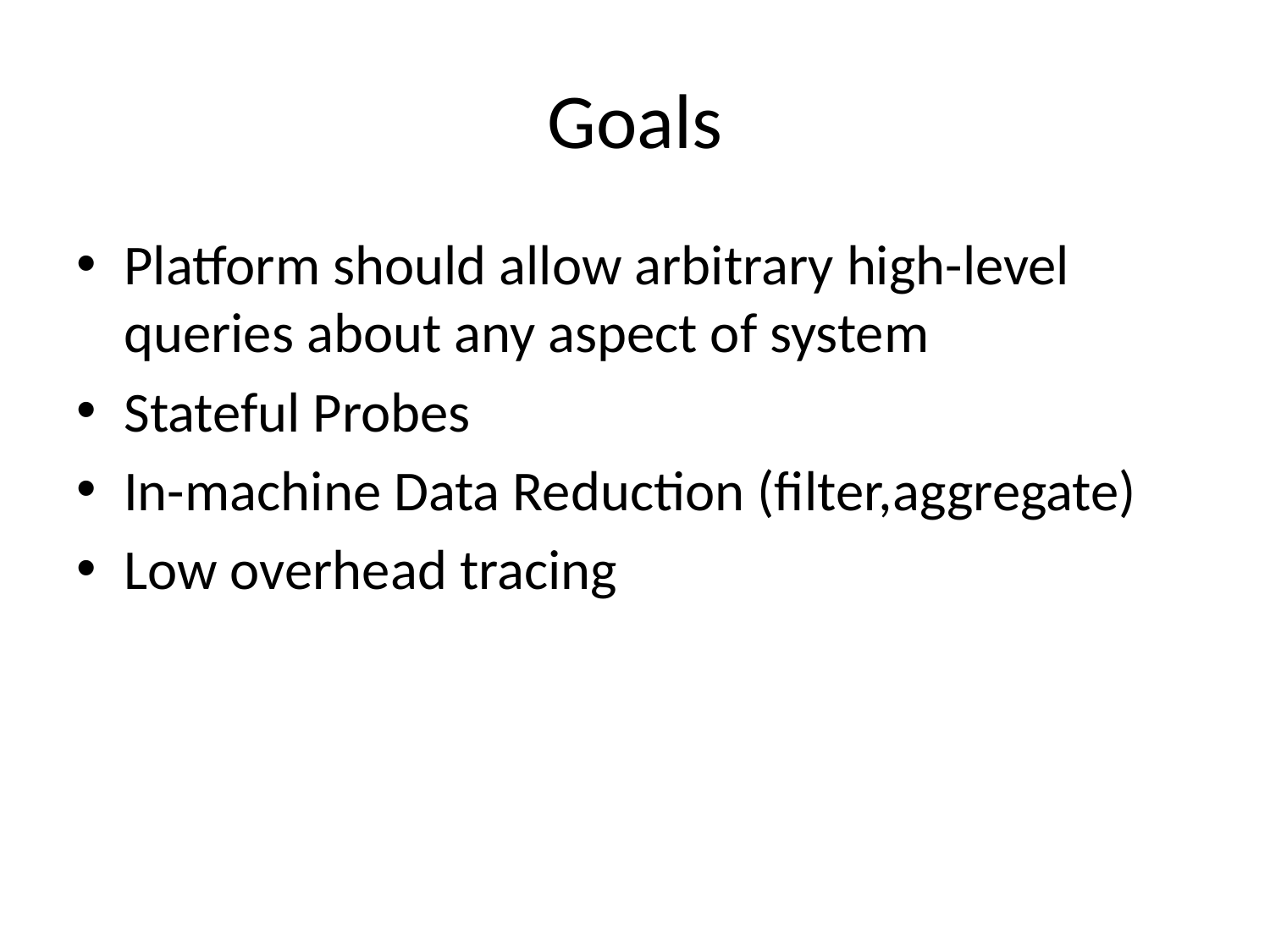

# Goals
Platform should allow arbitrary high-level queries about any aspect of system
Stateful Probes
In-machine Data Reduction (filter,aggregate)
Low overhead tracing